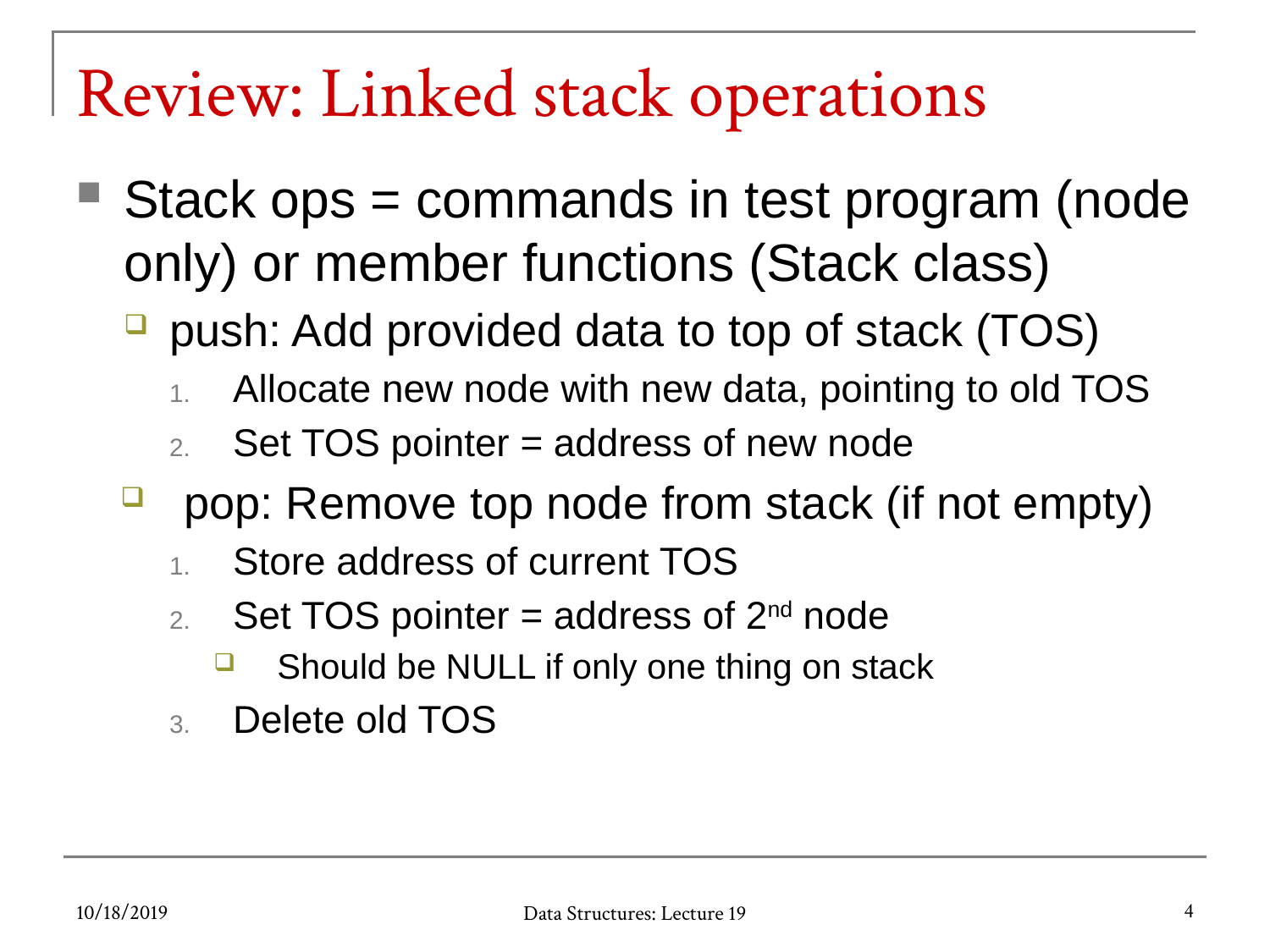

# Review: Linked stack operations
Stack ops = commands in test program (node only) or member functions (Stack class)
push: Add provided data to top of stack (TOS)
Allocate new node with new data, pointing to old TOS
Set TOS pointer = address of new node
pop: Remove top node from stack (if not empty)
Store address of current TOS
Set TOS pointer = address of 2nd node
Should be NULL if only one thing on stack
Delete old TOS
10/18/2019
4
Data Structures: Lecture 19